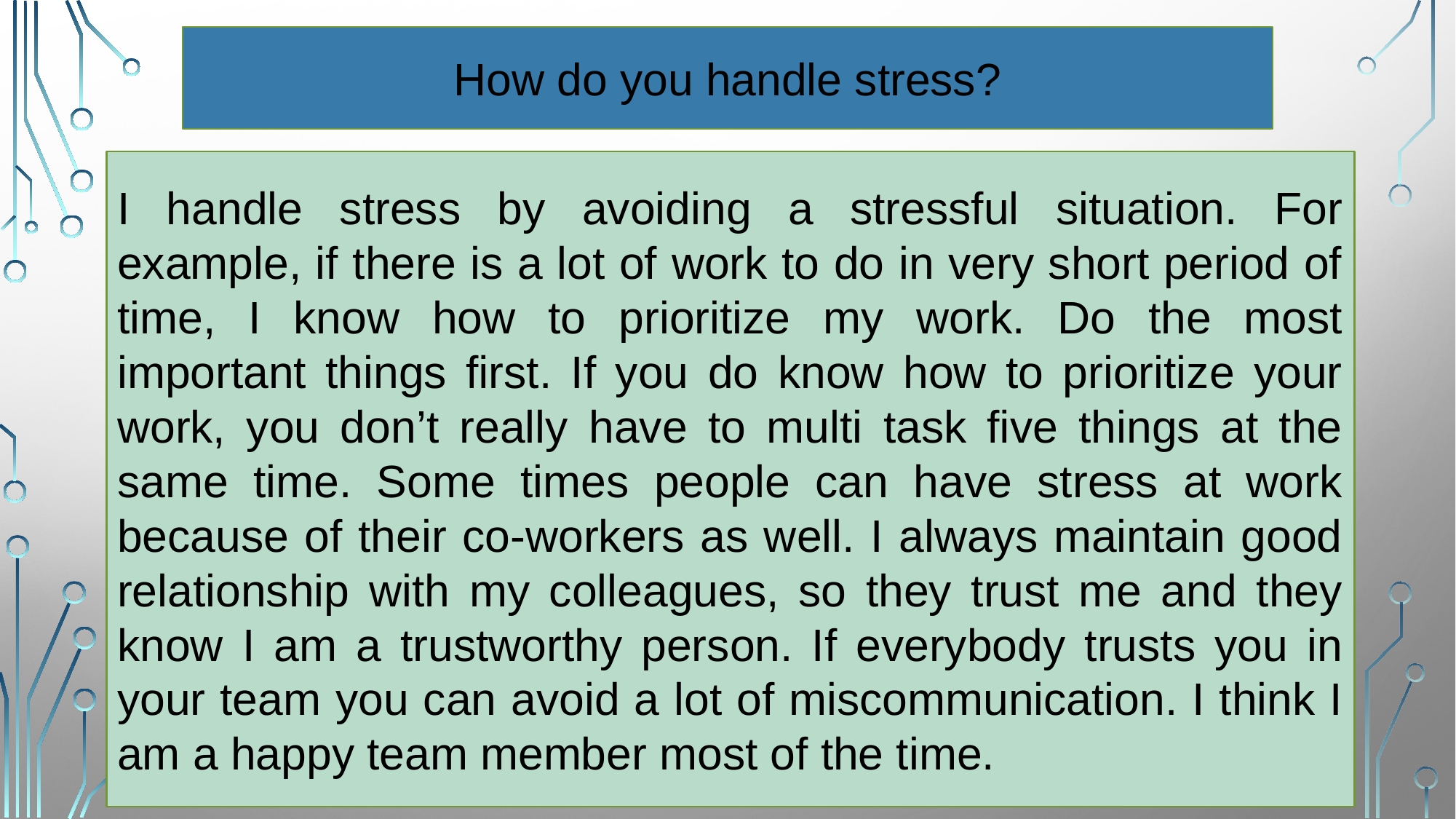

How do you handle stress?
I handle stress by avoiding a stressful situation. For example, if there is a lot of work to do in very short period of time, I know how to prioritize my work. Do the most important things ﬁrst. If you do know how to prioritize your work, you don’t really have to multi task ﬁve things at the same time. Some times people can have stress at work because of their co-workers as well. I always maintain good relationship with my colleagues, so they trust me and they know I am a trustworthy person. If everybody trusts you in your team you can avoid a lot of miscommunication. I think I am a happy team member most of the time.